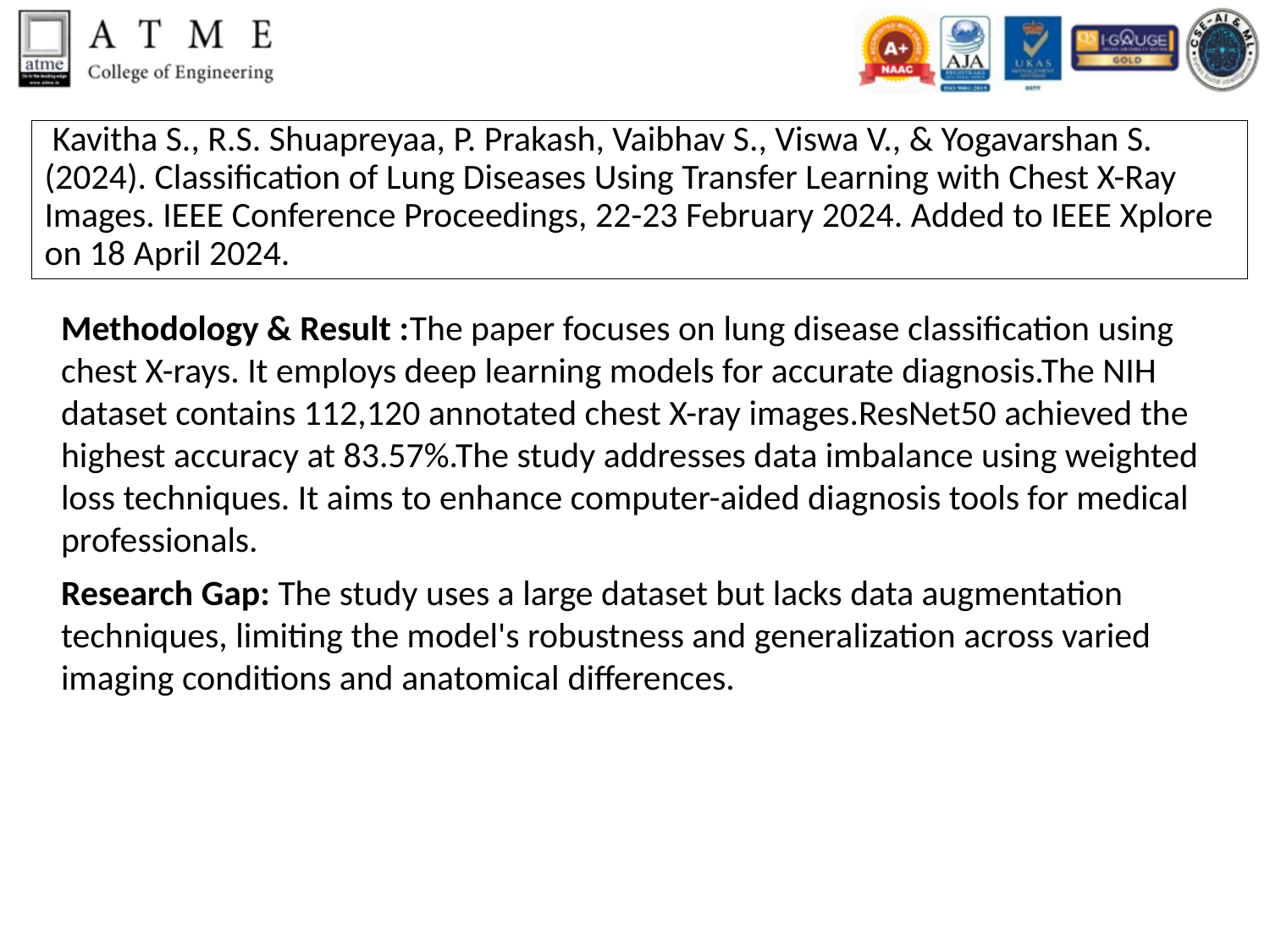

# Kavitha S., R.S. Shuapreyaa, P. Prakash, Vaibhav S., Viswa V., & Yogavarshan S. (2024). Classification of Lung Diseases Using Transfer Learning with Chest X-Ray Images. IEEE Conference Proceedings, 22-23 February 2024. Added to IEEE Xplore on 18 April 2024.

Methodology & Result :The paper focuses on lung disease classification using chest X-rays. It employs deep learning models for accurate diagnosis.The NIH dataset contains 112,120 annotated chest X-ray images.ResNet50 achieved the highest accuracy at 83.57%.The study addresses data imbalance using weighted loss techniques. It aims to enhance computer-aided diagnosis tools for medical professionals.
Research Gap: The study uses a large dataset but lacks data augmentation techniques, limiting the model's robustness and generalization across varied imaging conditions and anatomical differences.